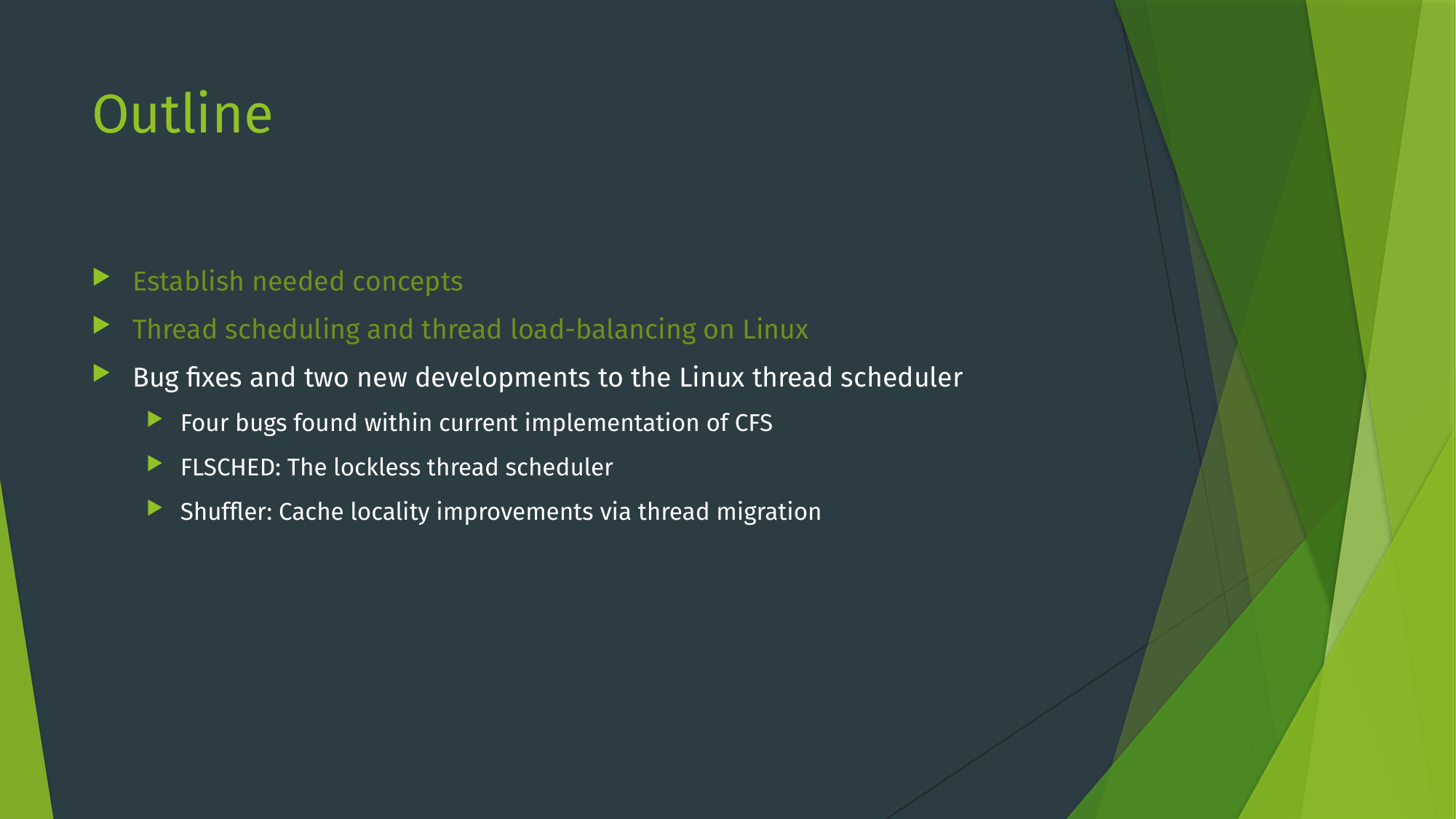

# Outline
Establish needed concepts
Thread scheduling and thread load-balancing on Linux
Bug fixes and two new developments to the Linux thread scheduler
Four bugs found within current implementation of CFS
FLSCHED: The lockless thread scheduler
Shuffler: Cache locality improvements via thread migration